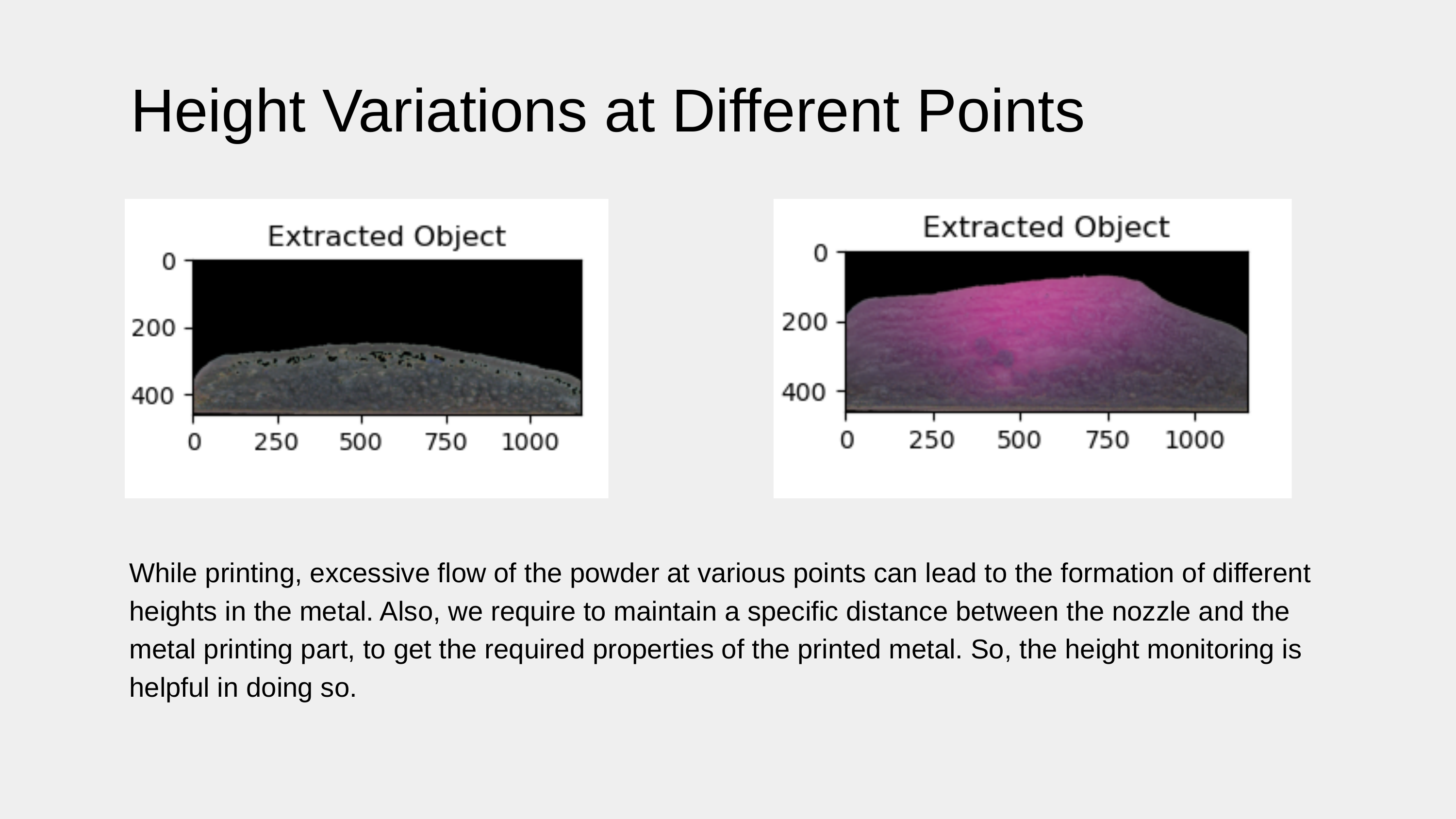

Height Variations at Different Points

While printing, excessive flow of the powder at various points can lead to the formation of different heights in the metal. Also, we require to maintain a specific distance between the nozzle and the metal printing part, to get the required properties of the printed metal. So, the height monitoring is helpful in doing so.